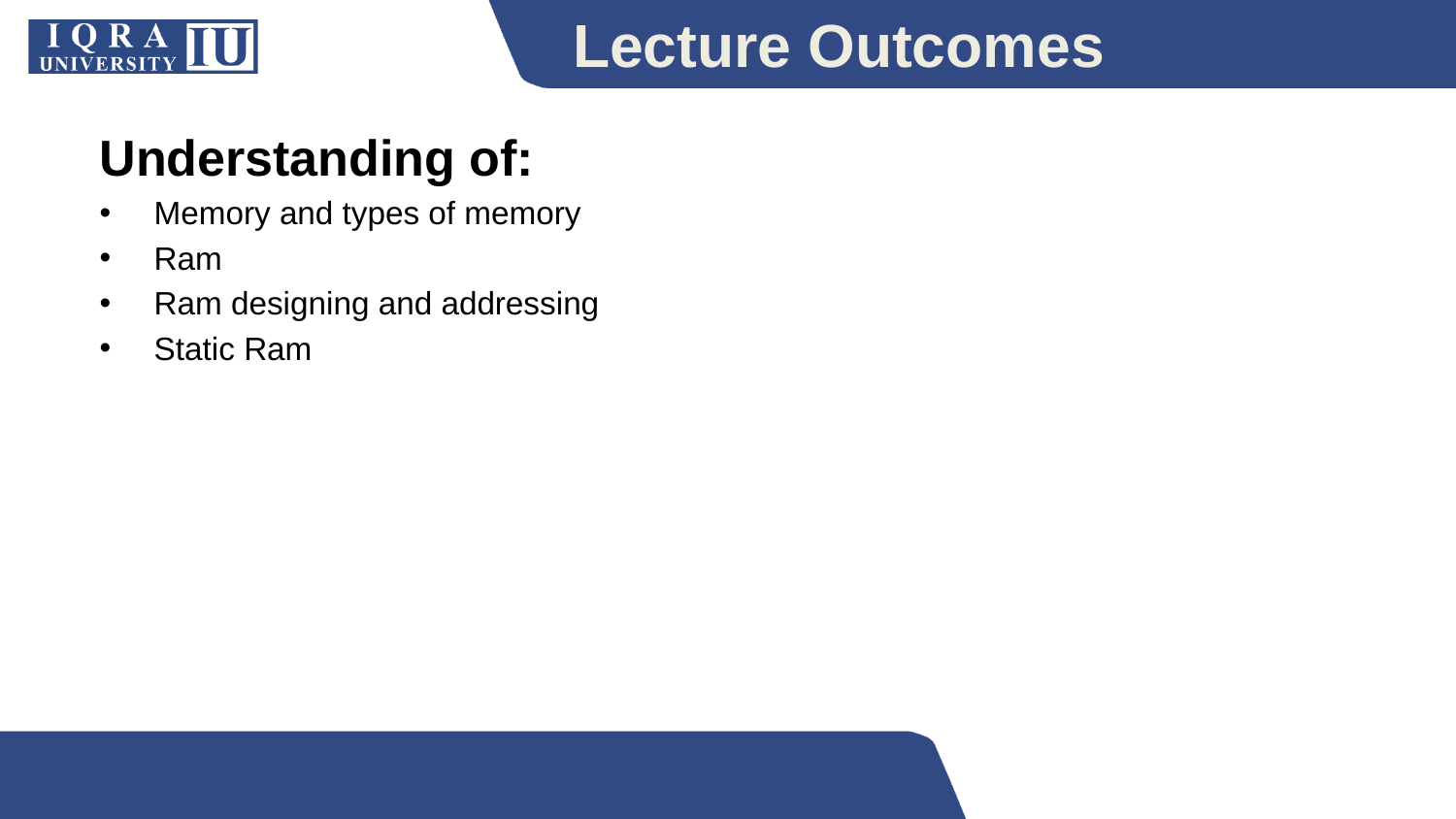

# Lecture Outcomes
Understanding of:
Memory and types of memory
Ram
Ram designing and addressing
Static Ram